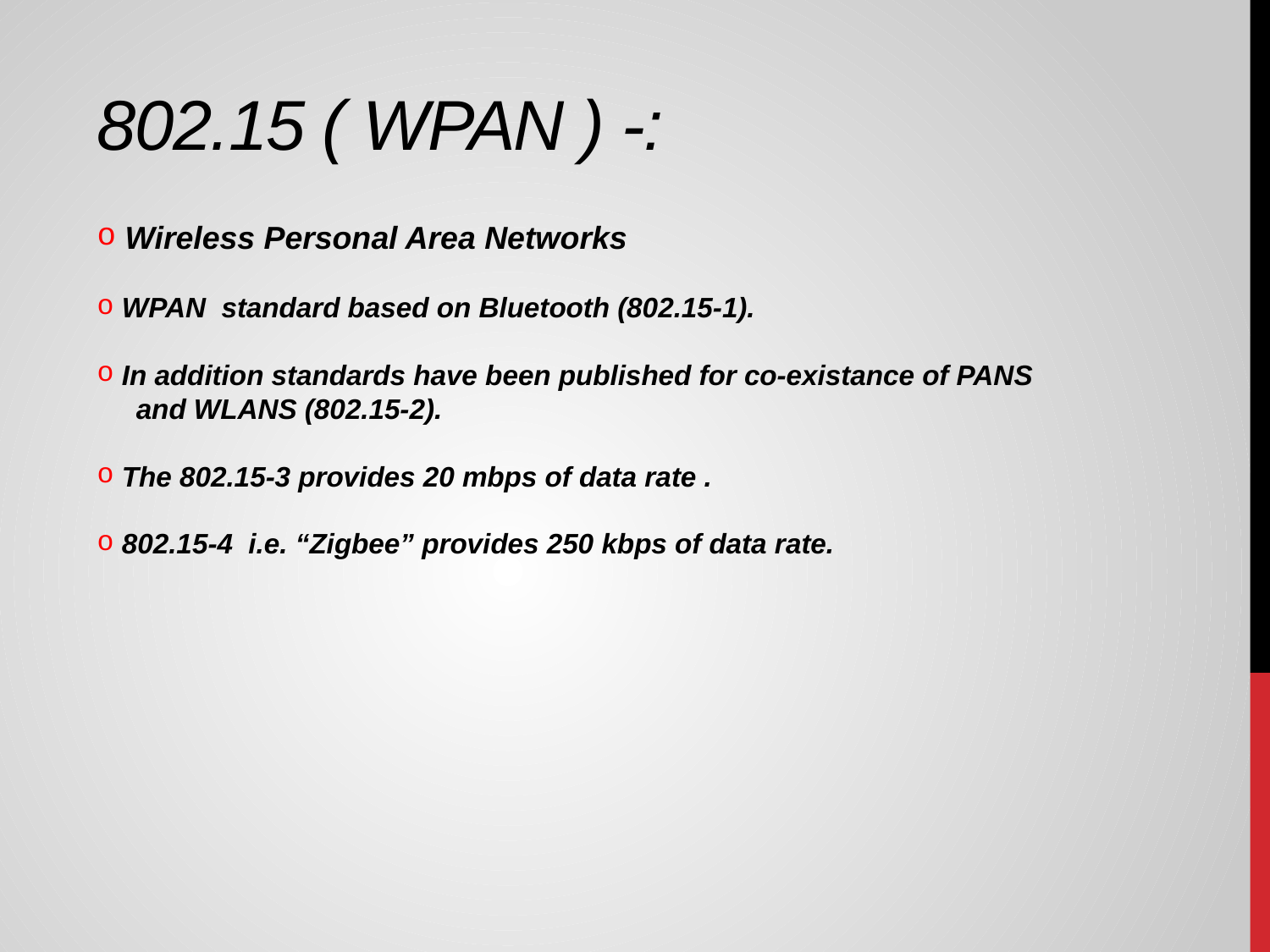

# 802.15 ( WPAN ) -:
 Wireless Personal Area Networks

 WPAN  standard based on Bluetooth (802.15-1).

 In addition standards have been published for co-existance of PANS
     and WLANS (802.15-2).

 The 802.15-3 provides 20 mbps of data rate .

 802.15-4  i.e. “Zigbee” provides 250 kbps of data rate.